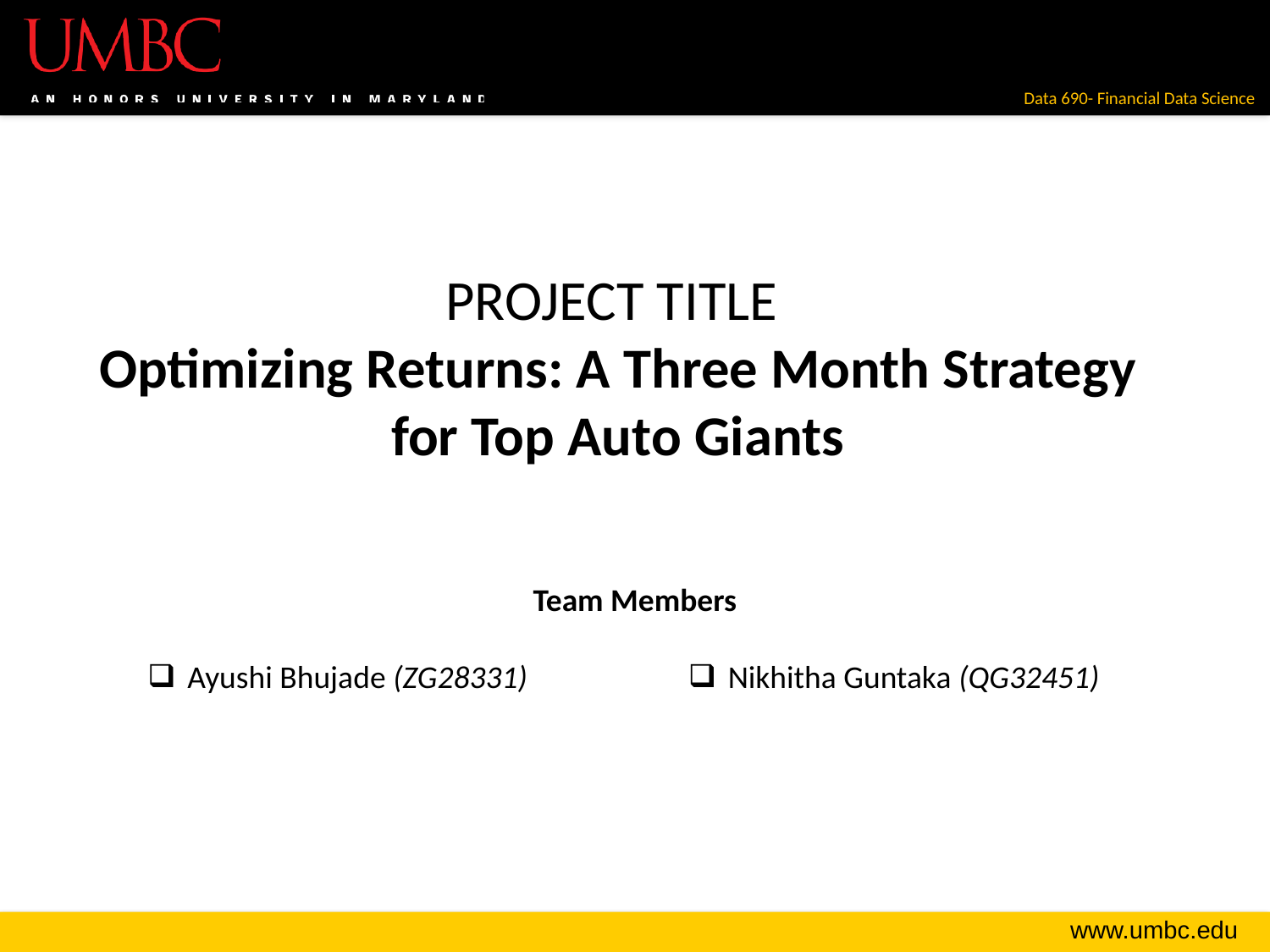

# PROJECT TITLE Optimizing Returns: A Three Month Strategy for Top Auto Giants
| Team Members |  |
| --- | --- |
| Ayushi Bhujade (ZG28331) | Nikhitha Guntaka (QG32451) |